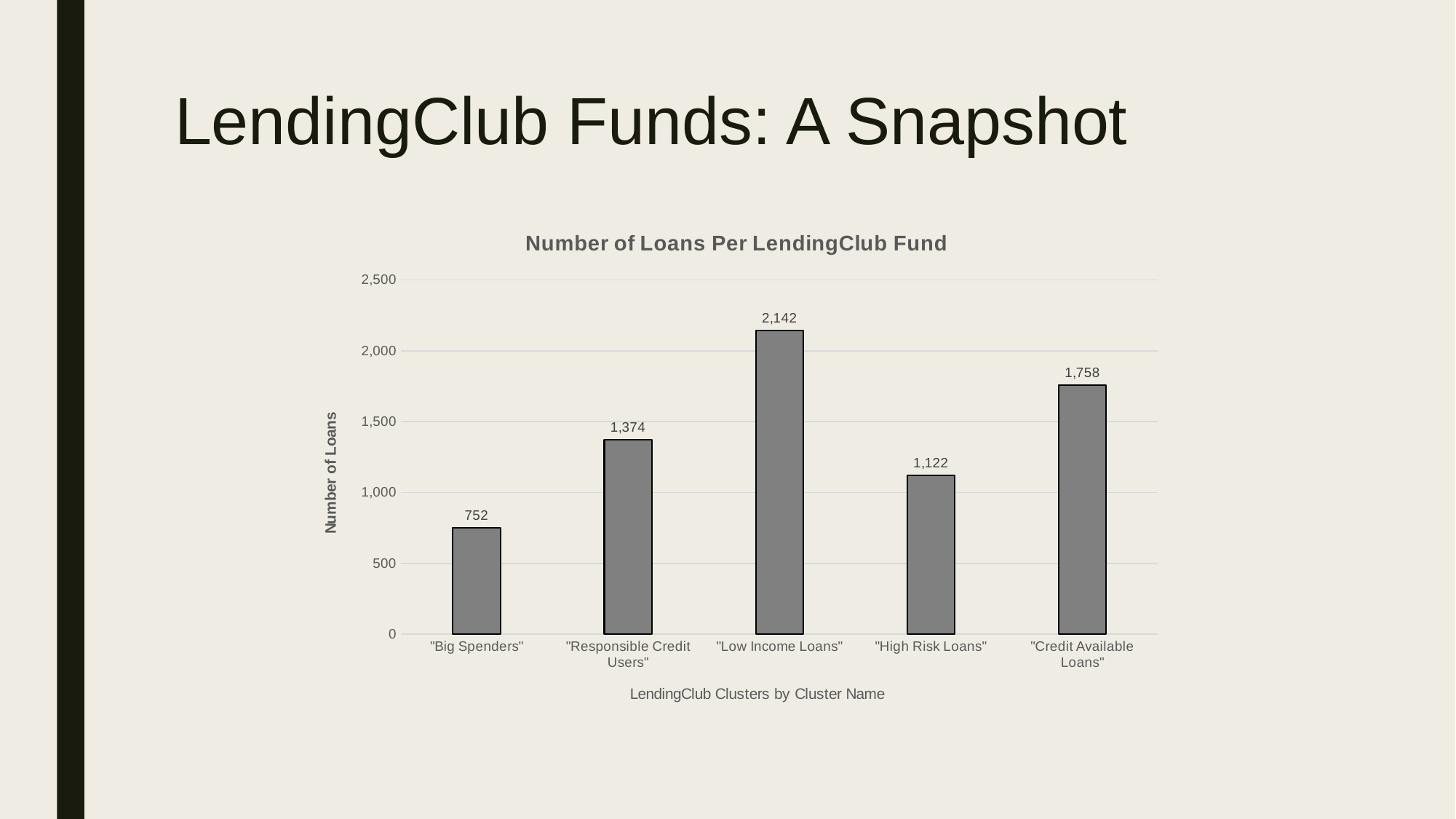

# LendingClub Funds: A Snapshot

### Chart: Number of Loans Per LendingClub Fund

| Category |  |
|---|---|
| "Big Spenders" | 752.0 |
| "Responsible Credit Users" | 1374.0 |
| "Low Income Loans" | 2142.0 |
| "High Risk Loans" | 1122.0 |
| "Credit Available Loans" | 1758.0 |